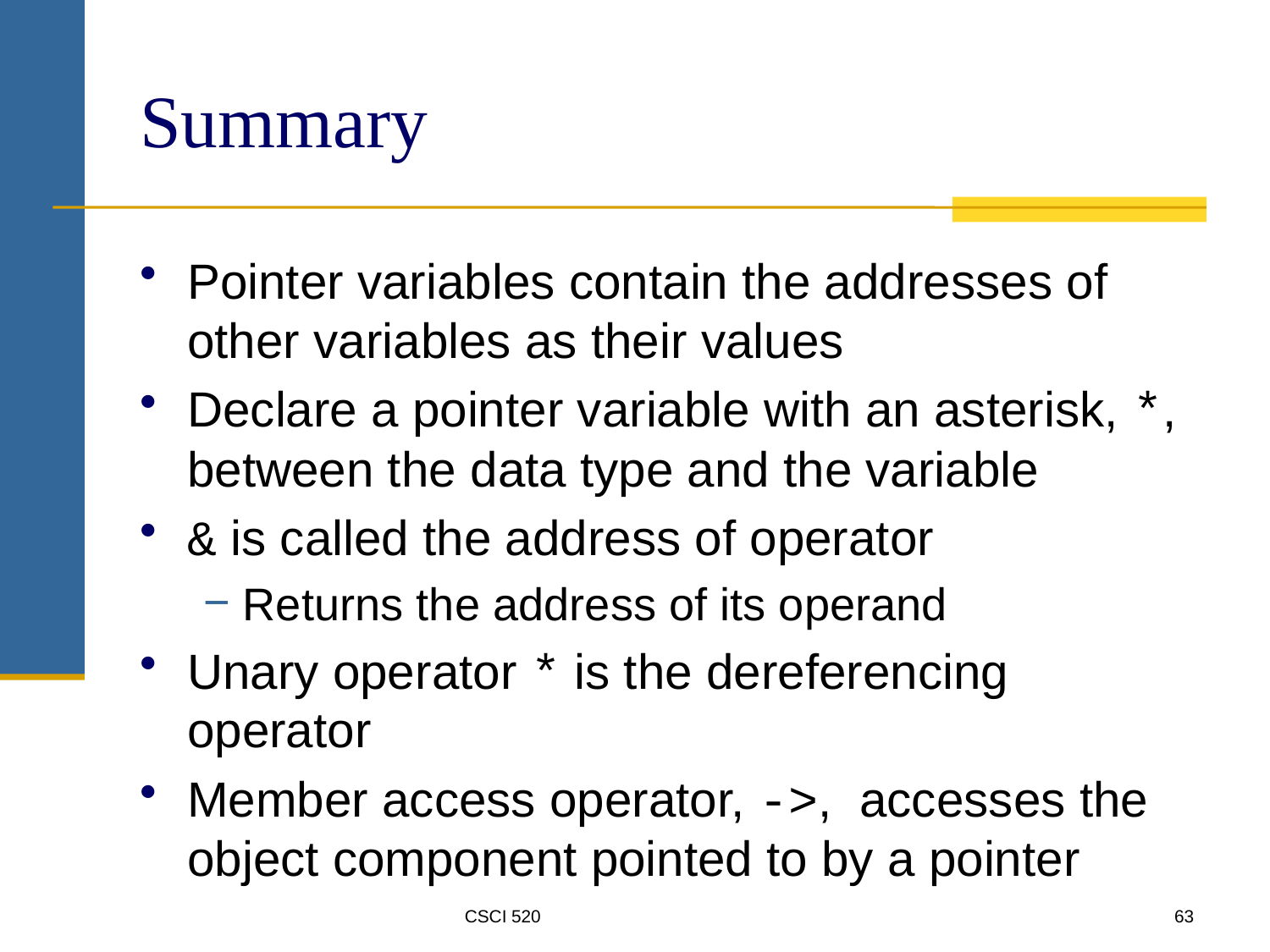

# Summary
Pointer variables contain the addresses of other variables as their values
Declare a pointer variable with an asterisk, *, between the data type and the variable
& is called the address of operator
Returns the address of its operand
Unary operator * is the dereferencing operator
Member access operator, ->,  accesses the object component pointed to by a pointer
CSCI 520
63